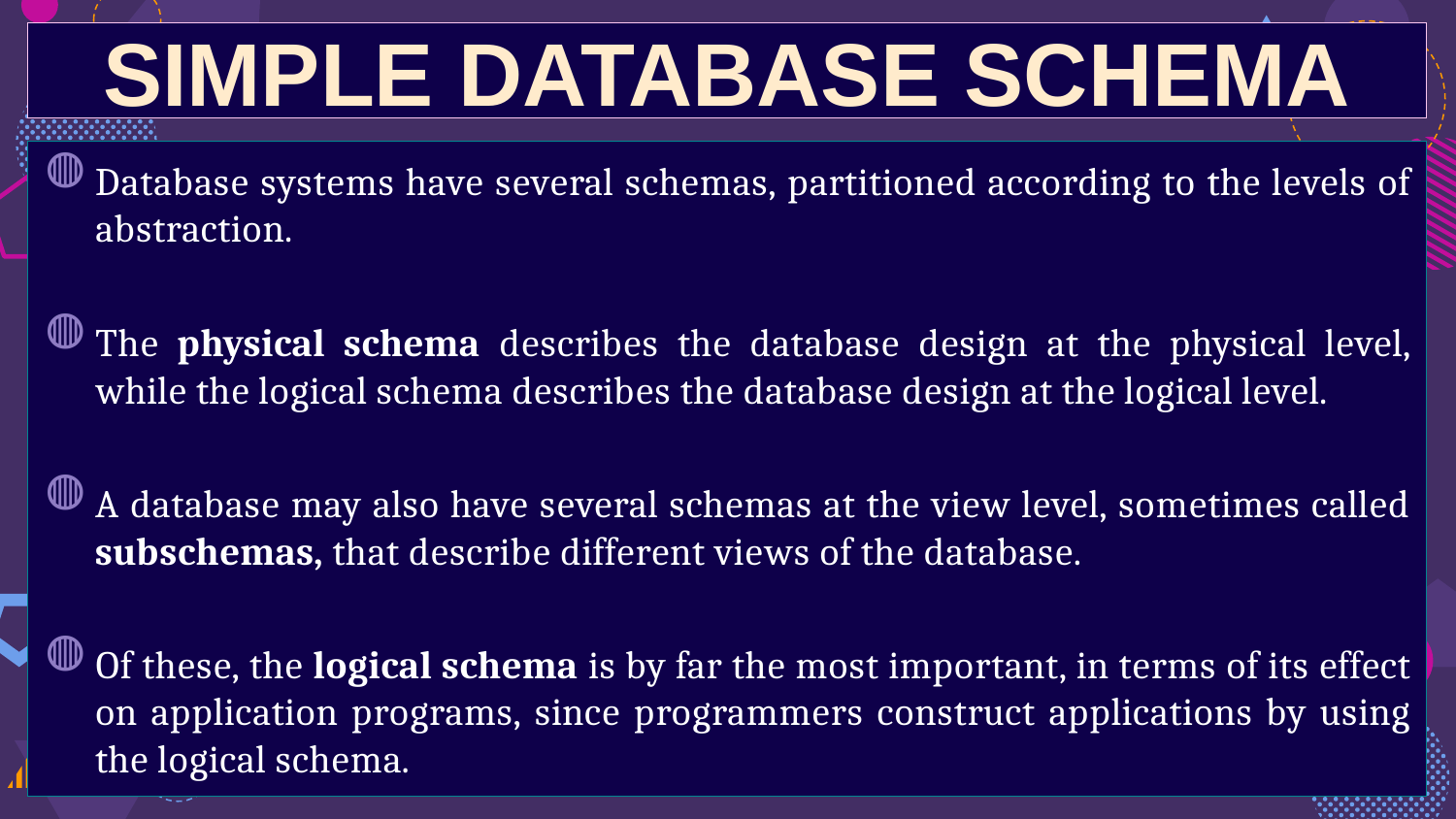

SIMPLE DATABASE SCHEMA
Database systems have several schemas, partitioned according to the levels of abstraction.

The physical schema describes the database design at the physical level, while the logical schema describes the database design at the logical level.

A database may also have several schemas at the view level, sometimes called subschemas, that describe different views of the database.

Of these, the logical schema is by far the most important, in terms of its effect on application programs, since programmers construct applications by using the logical schema.